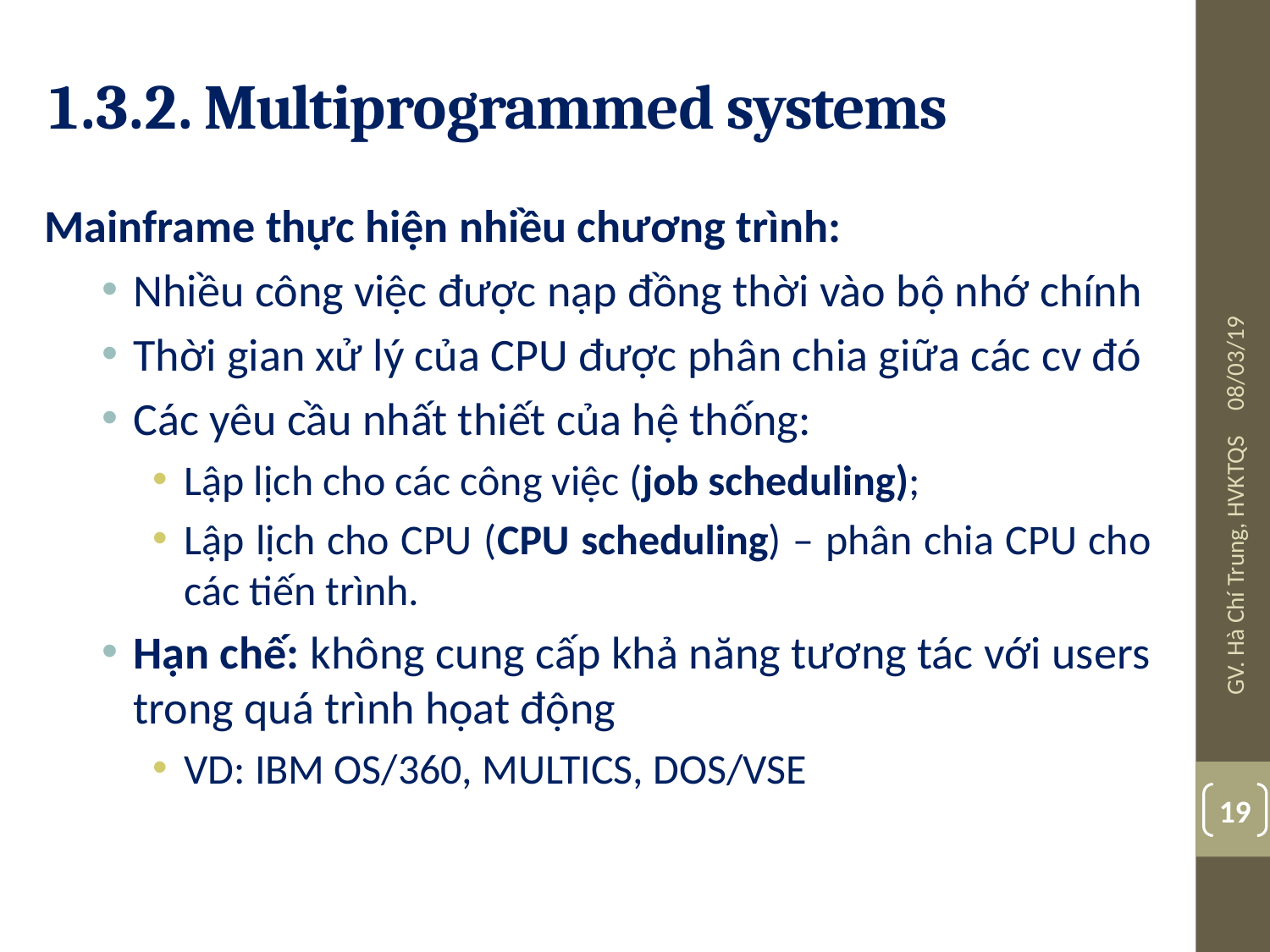

# 1.3.2. Multiprogrammed systems
Mainframe thực hiện nhiều chương trình:
Nhiều công việc được nạp đồng thời vào bộ nhớ chính
Thời gian xử lý của CPU được phân chia giữa các cv đó
Các yêu cầu nhất thiết của hệ thống:
Lập lịch cho các công việc (job scheduling);
Lập lịch cho CPU (CPU scheduling) – phân chia CPU cho các tiến trình.
Hạn chế: không cung cấp khả năng tương tác với users trong quá trình họat động
VD: IBM OS/360, MULTICS, DOS/VSE
08/03/19
GV. Hà Chí Trung, HVKTQS
19